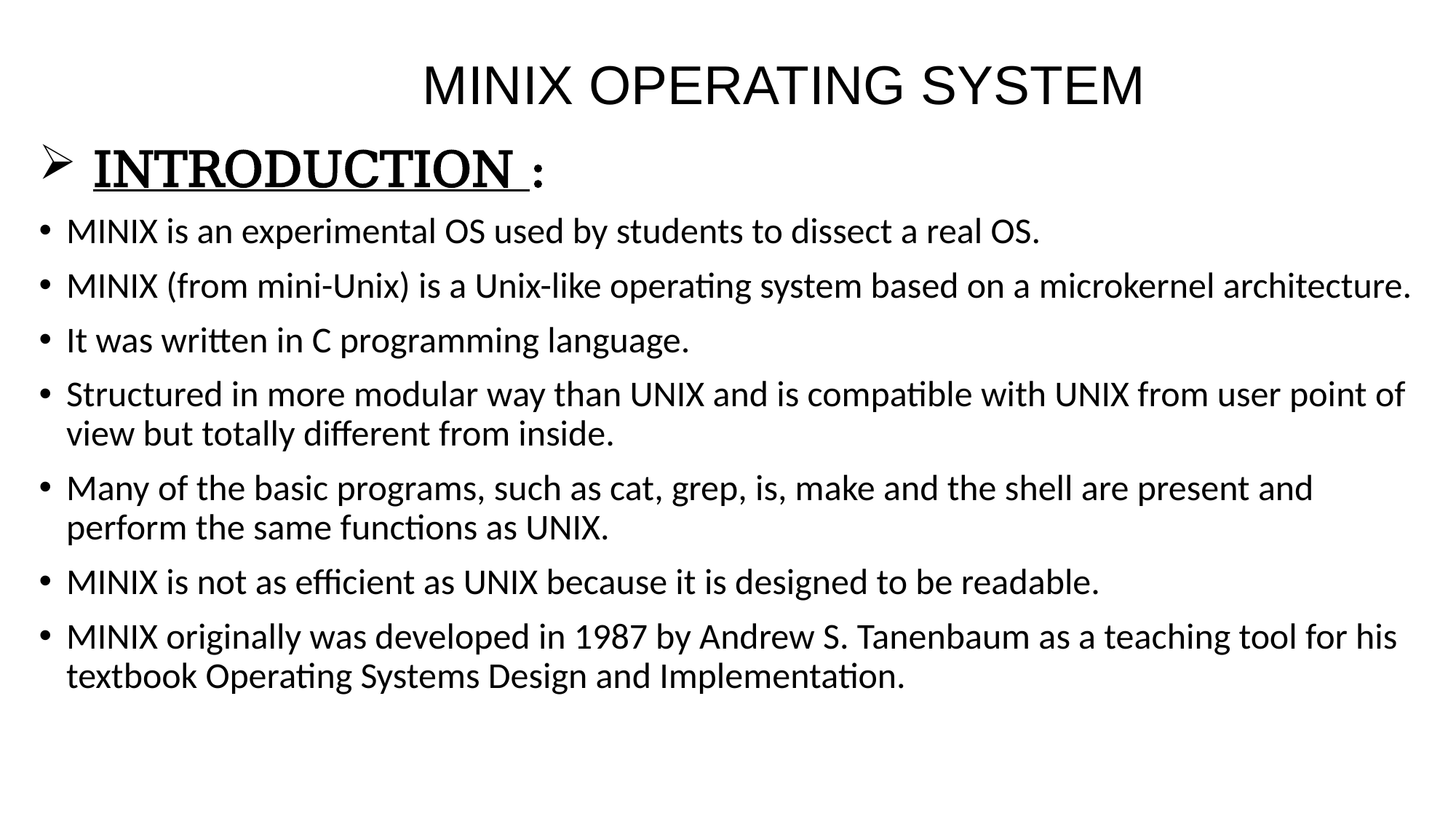

# MINIX OPERATING SYSTEM
 INTRODUCTION :
MINIX is an experimental OS used by students to dissect a real OS.
MINIX (from mini-Unix) is a Unix-like operating system based on a microkernel architecture.
It was written in C programming language.
Structured in more modular way than UNIX and is compatible with UNIX from user point of view but totally different from inside.
Many of the basic programs, such as cat, grep, is, make and the shell are present and perform the same functions as UNIX.
MINIX is not as efficient as UNIX because it is designed to be readable.
MINIX originally was developed in 1987 by Andrew S. Tanenbaum as a teaching tool for his textbook Operating Systems Design and Implementation.